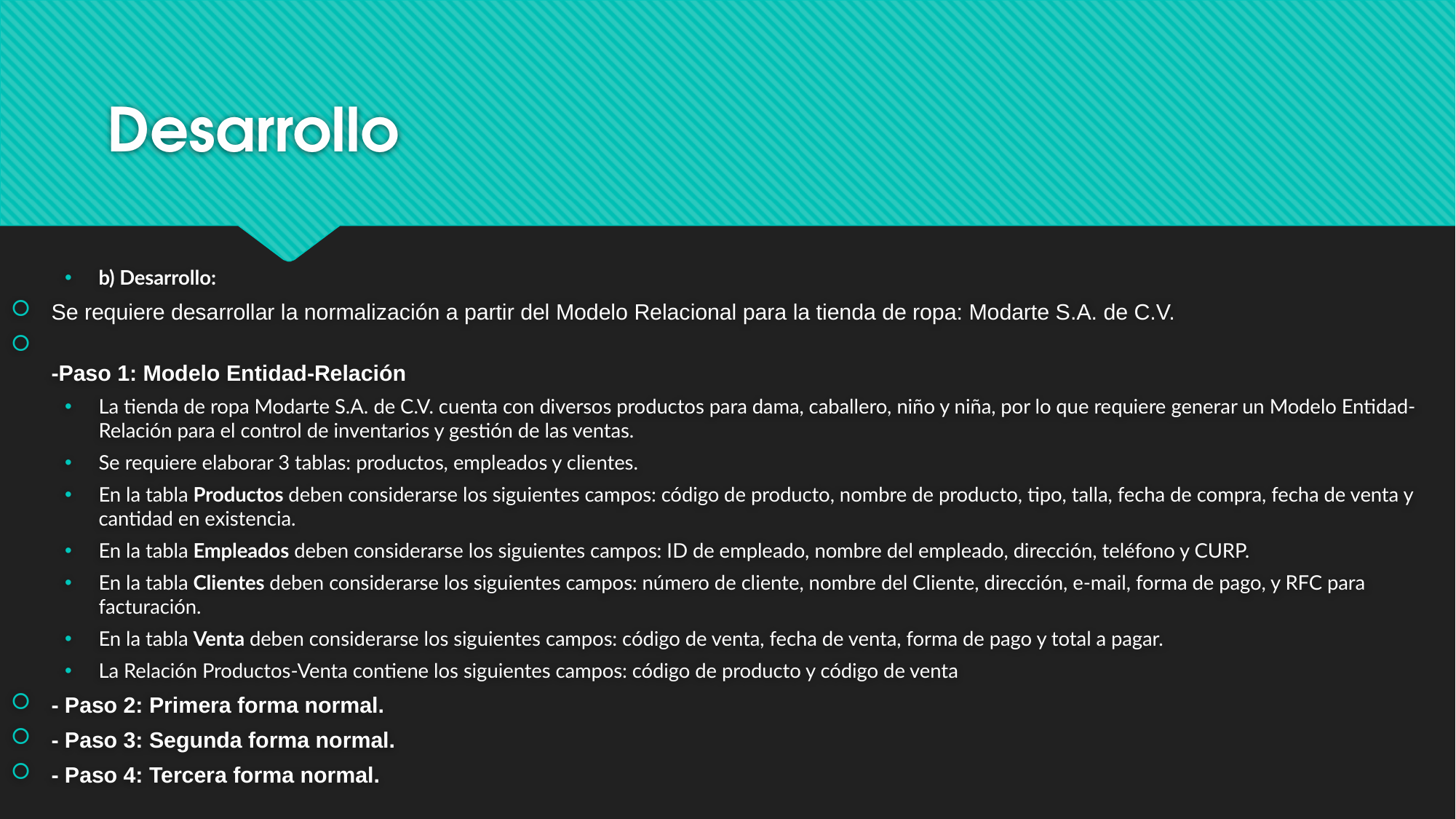

# Desarrollo

b) Desarrollo:
Se requiere desarrollar la normalización a partir del Modelo Relacional para la tienda de ropa: Modarte S.A. de C.V.
-Paso 1: Modelo Entidad-Relación
La tienda de ropa Modarte S.A. de C.V. cuenta con diversos productos para dama, caballero, niño y niña, por lo que requiere generar un Modelo Entidad-Relación para el control de inventarios y gestión de las ventas.
Se requiere elaborar 3 tablas: productos, empleados y clientes.
En la tabla Productos deben considerarse los siguientes campos: código de producto, nombre de producto, tipo, talla, fecha de compra, fecha de venta y cantidad en existencia.
En la tabla Empleados deben considerarse los siguientes campos: ID de empleado, nombre del empleado, dirección, teléfono y CURP.
En la tabla Clientes deben considerarse los siguientes campos: número de cliente, nombre del Cliente, dirección, e-mail, forma de pago, y RFC para facturación.
En la tabla Venta deben considerarse los siguientes campos: código de venta, fecha de venta, forma de pago y total a pagar.
La Relación Productos-Venta contiene los siguientes campos: código de producto y código de venta
- Paso 2: Primera forma normal.
- Paso 3: Segunda forma normal.
- Paso 4: Tercera forma normal.